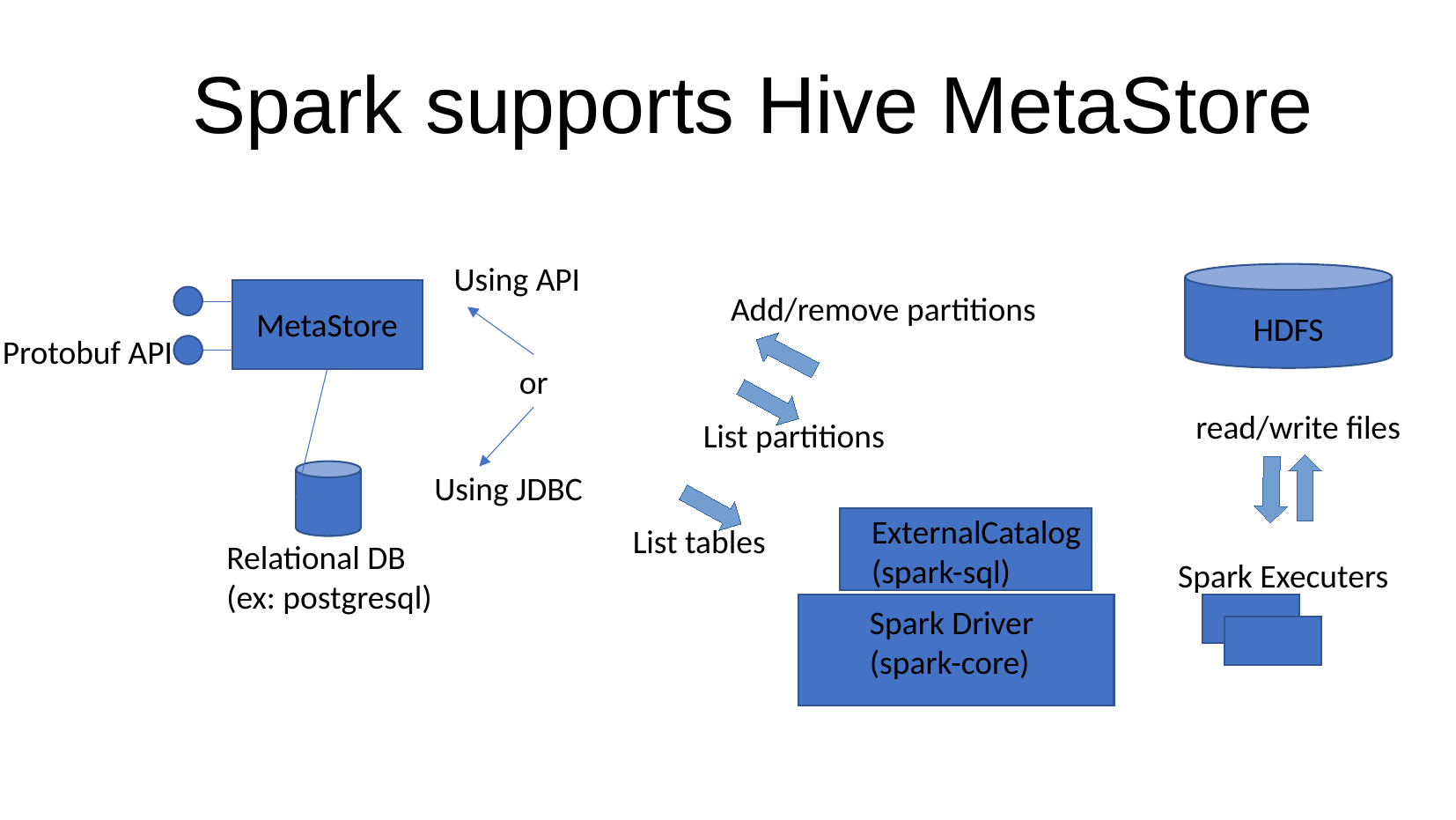

Spark supports Hive MetaStore
Using API

Add/remove partitions

MetaStore
HDFS

Protobuf API

or

read/write files
List partitions

Using JDBC

ExternalCatalog (spark-sql)

List tables
Relational DB
(ex: postgresql)
Spark Executers

Spark Driver
(spark-core)